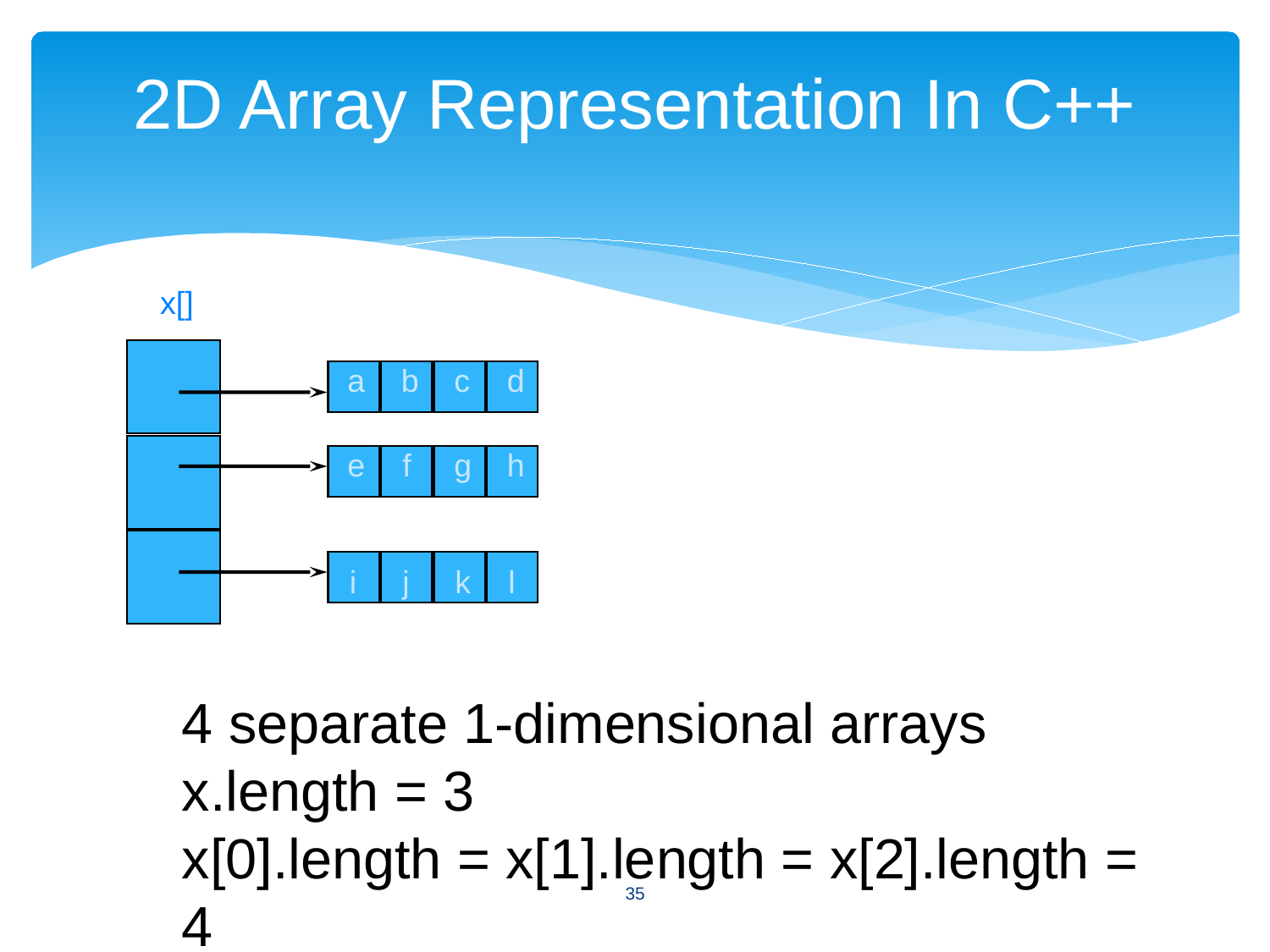

# 2D Array Representation In C++
x[]

a
b
c
d

e
f
g
h

i
j
k
l

4 separate 1-dimensional arrays
x.length = 3
x[0].length = x[1].length = x[2].length = 4
35